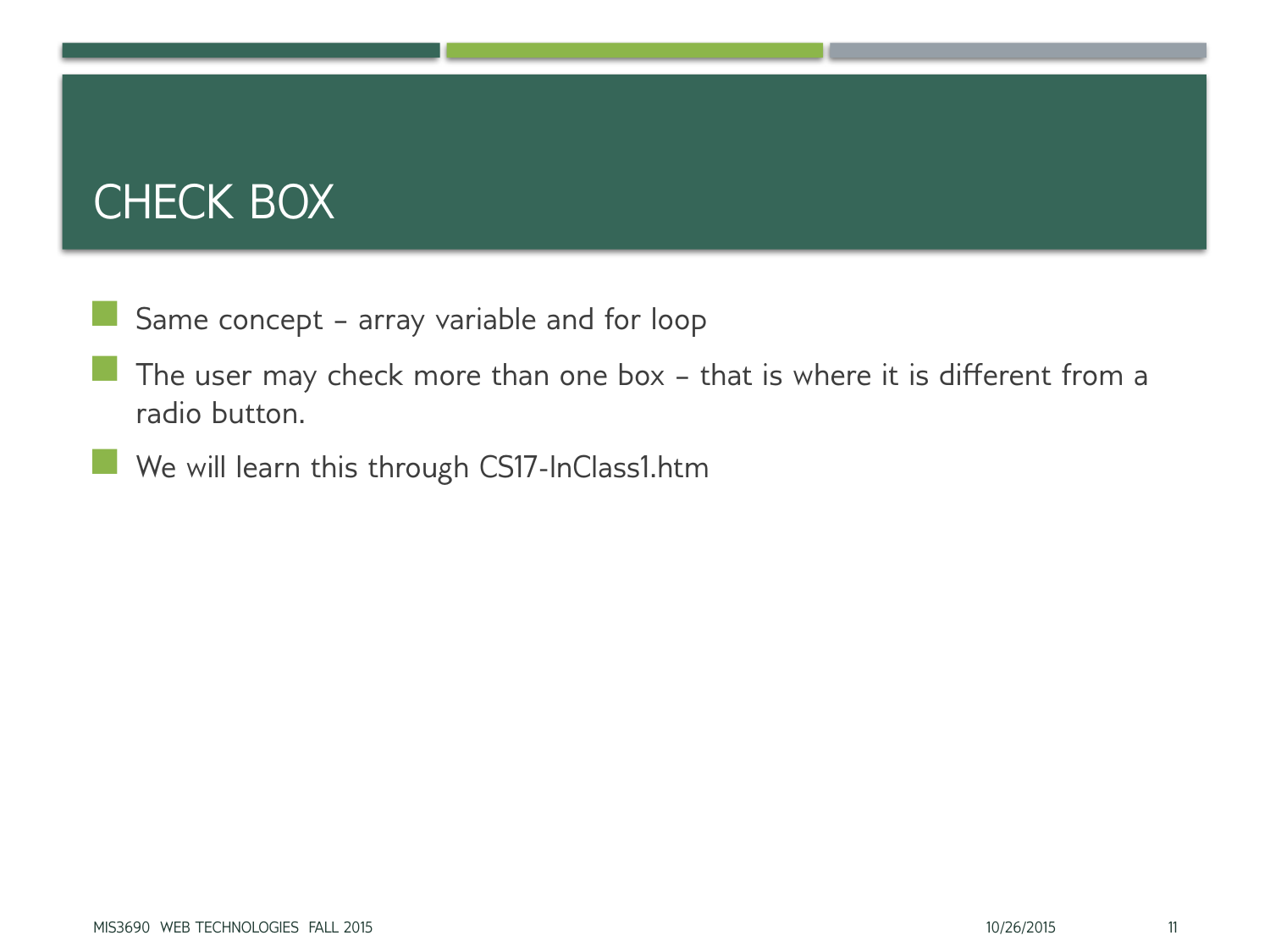

# Check Box
Same concept – array variable and for loop
The user may check more than one box – that is where it is different from a radio button.
We will learn this through CS17-InClass1.htm
MIS3690  Web Technologies  Fall 2015
10/26/2015
11